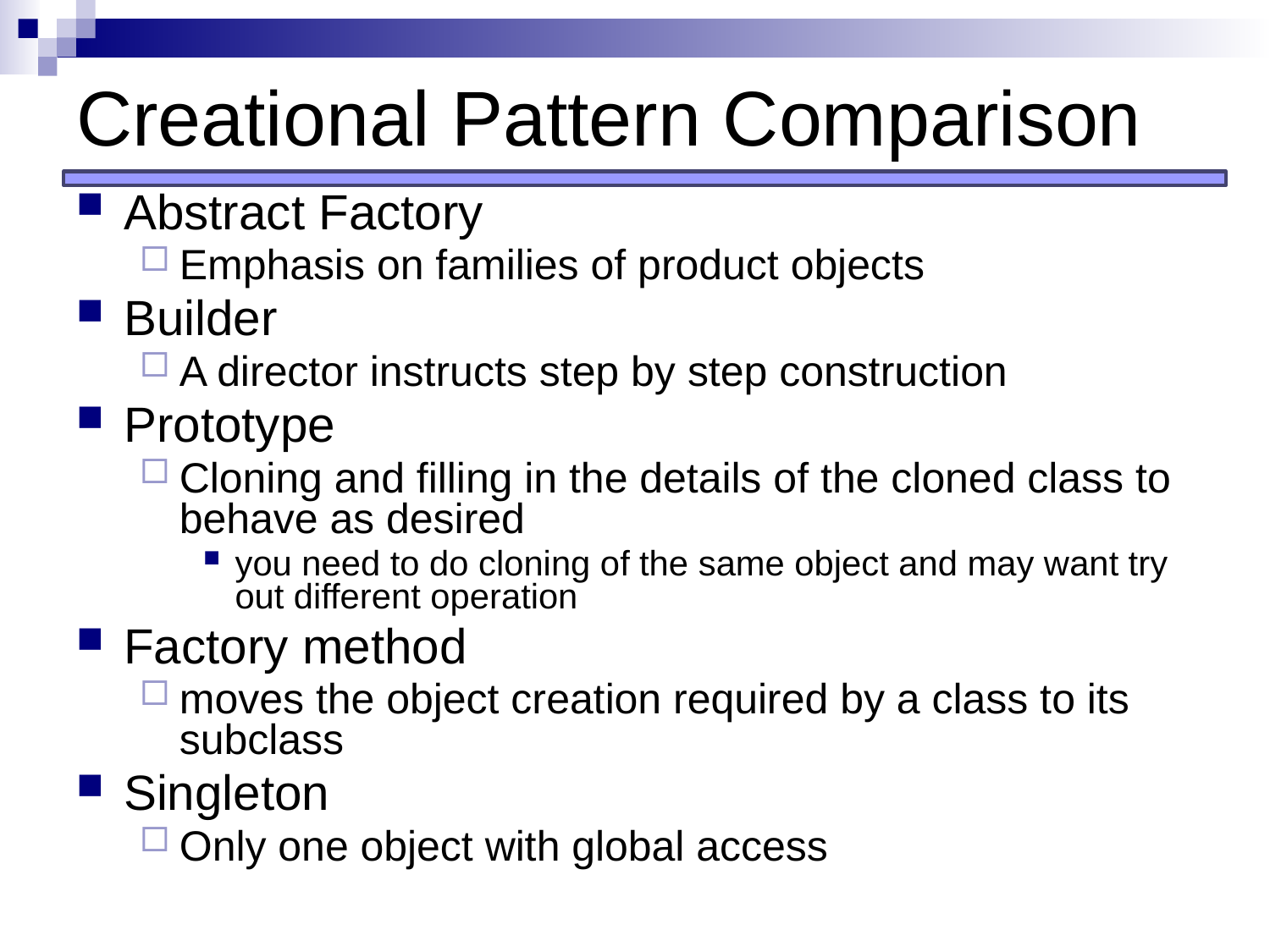

# Creational Pattern Comparison
Abstract Factory
Emphasis on families of product objects
Builder
A director instructs step by step construction
Prototype
Cloning and filling in the details of the cloned class to behave as desired
you need to do cloning of the same object and may want try out different operation
Factory method
moves the object creation required by a class to its subclass
Singleton
Only one object with global access